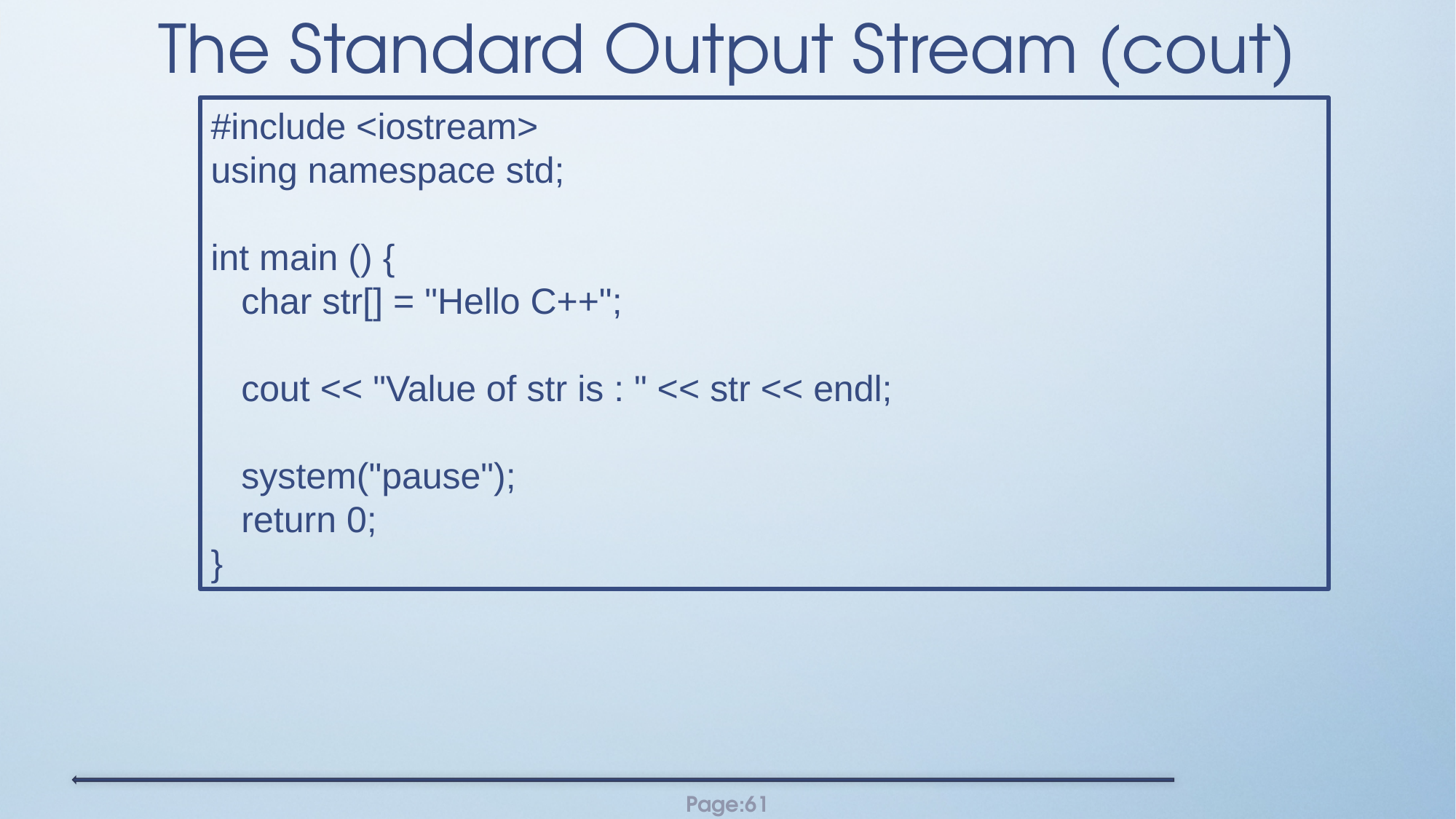

# The Standard Output Stream (cout)

#include <iostream>
using namespace std;

int main () {
   char str[] = "Hello C++";

   cout << "Value of str is : " << str << endl;

   system("pause");
   return 0;
}